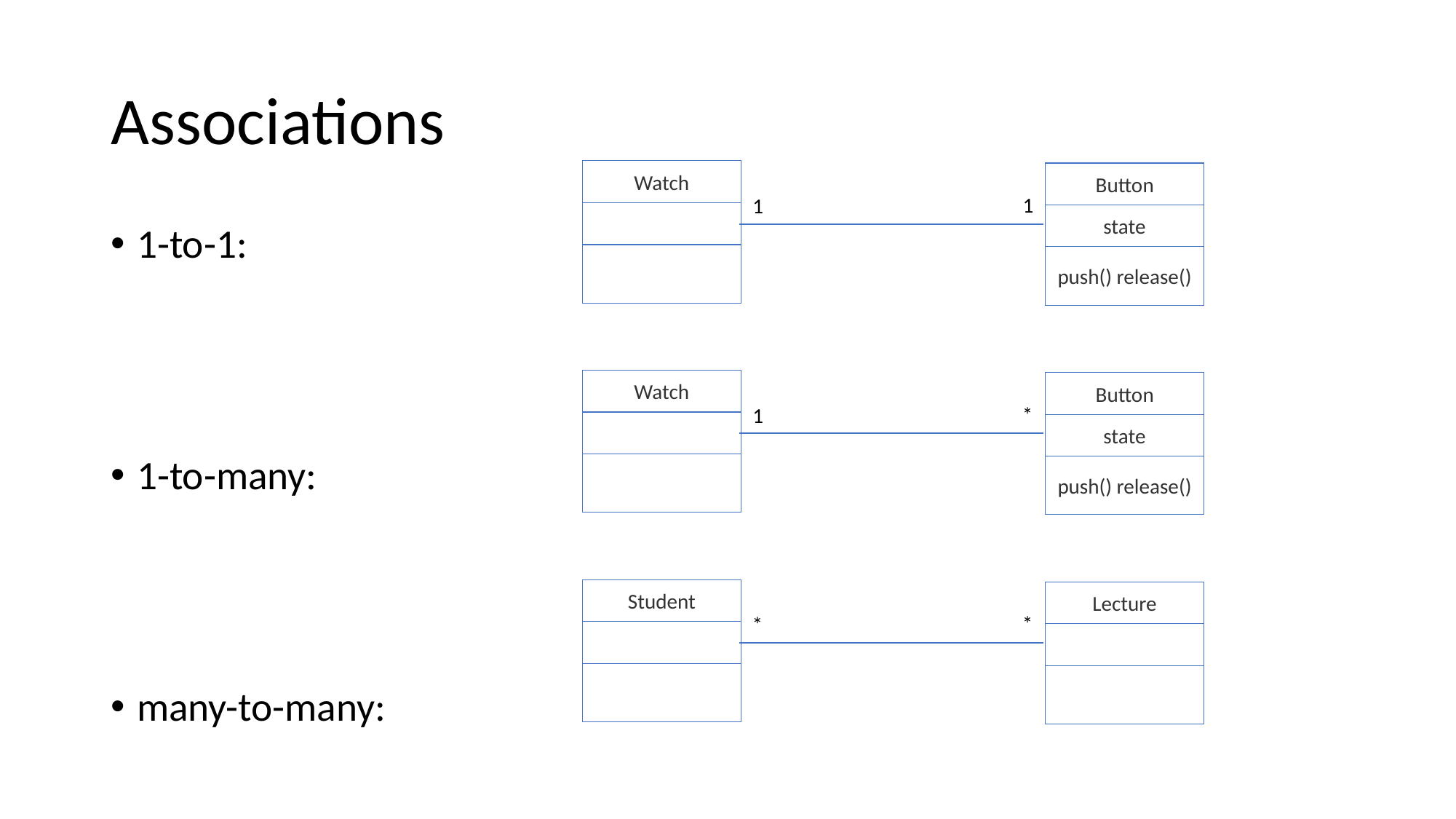

# Associations
Watch
Button
state
push() release()
1
1

1-to-1:

1-to-many:

many-to-many:
Watch
Button
state
push() release()
*
1

Student
Lecture

*
*